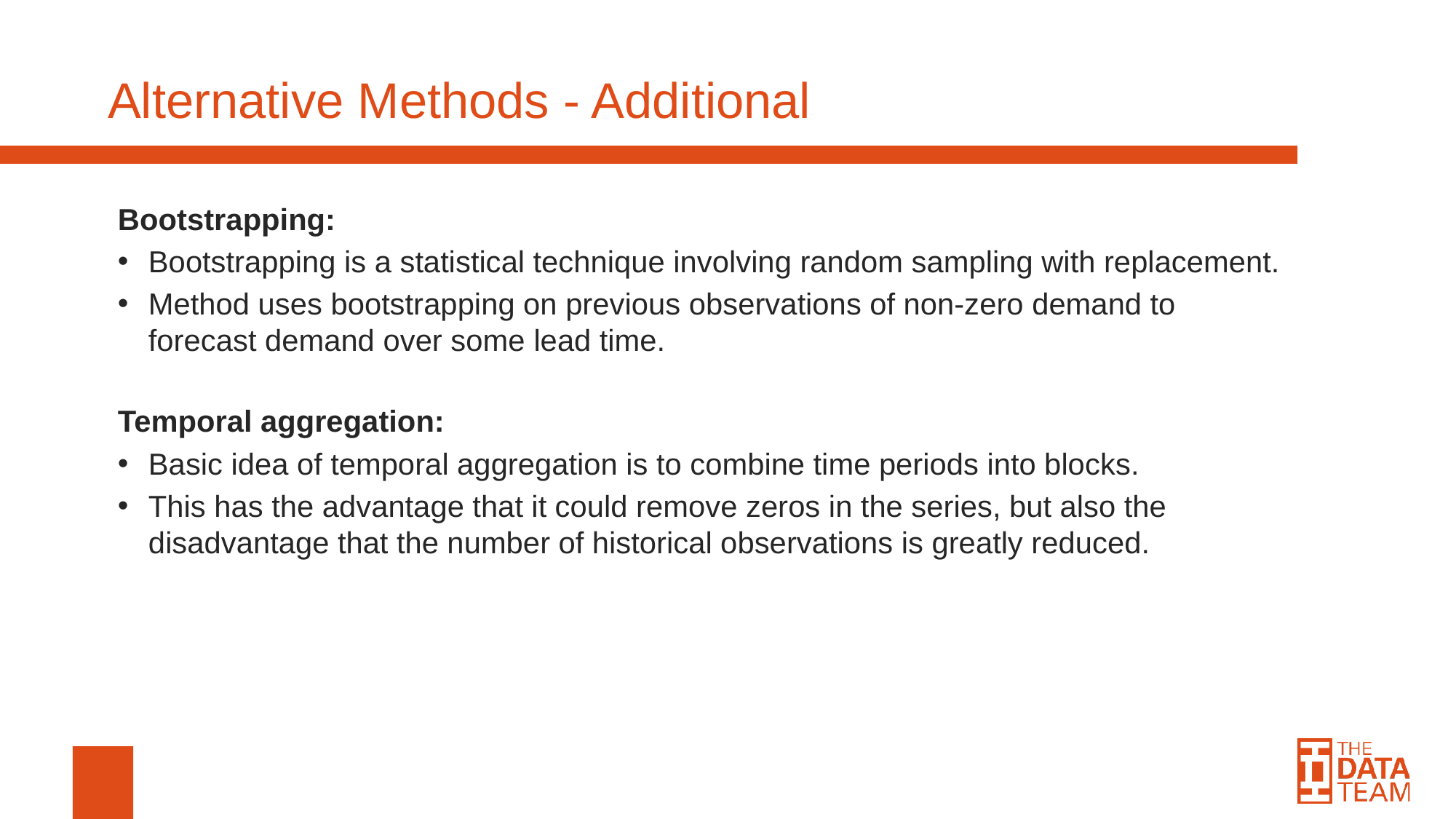

# Alternative Methods - Additional
Bootstrapping:
Bootstrapping is a statistical technique involving random sampling with replacement.
Method uses bootstrapping on previous observations of non-zero demand to forecast demand over some lead time.

Temporal aggregation:
Basic idea of temporal aggregation is to combine time periods into blocks.
This has the advantage that it could remove zeros in the series, but also the disadvantage that the number of historical observations is greatly reduced.